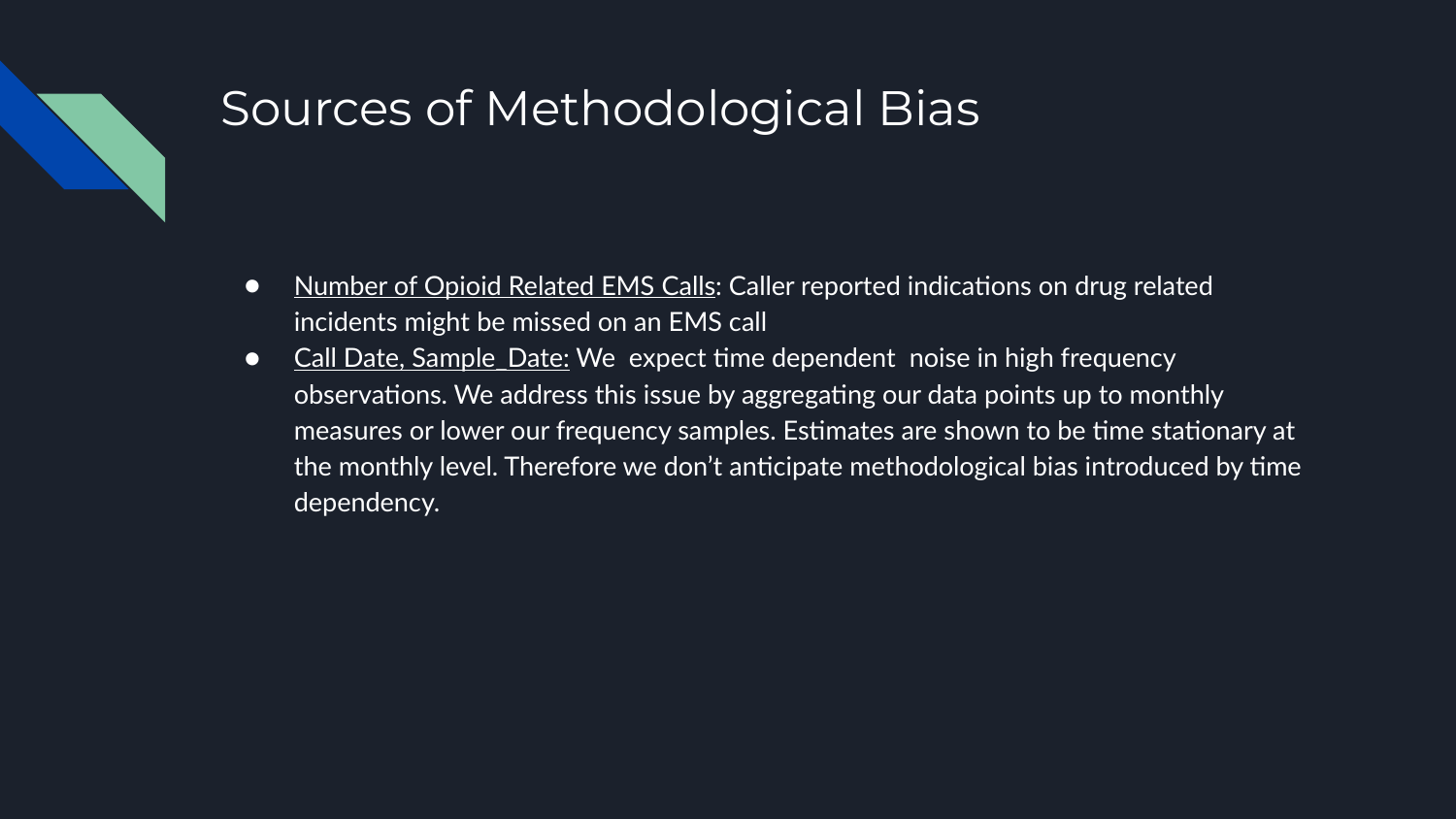

# Sources of Methodological Bias
Number of Opioid Related EMS Calls: Caller reported indications on drug related incidents might be missed on an EMS call
Call Date, Sample_Date: We  expect time dependent  noise in high frequency observations. We address this issue by aggregating our data points up to monthly measures or lower our frequency samples. Estimates are shown to be time stationary at the monthly level. Therefore we don’t anticipate methodological bias introduced by time dependency.